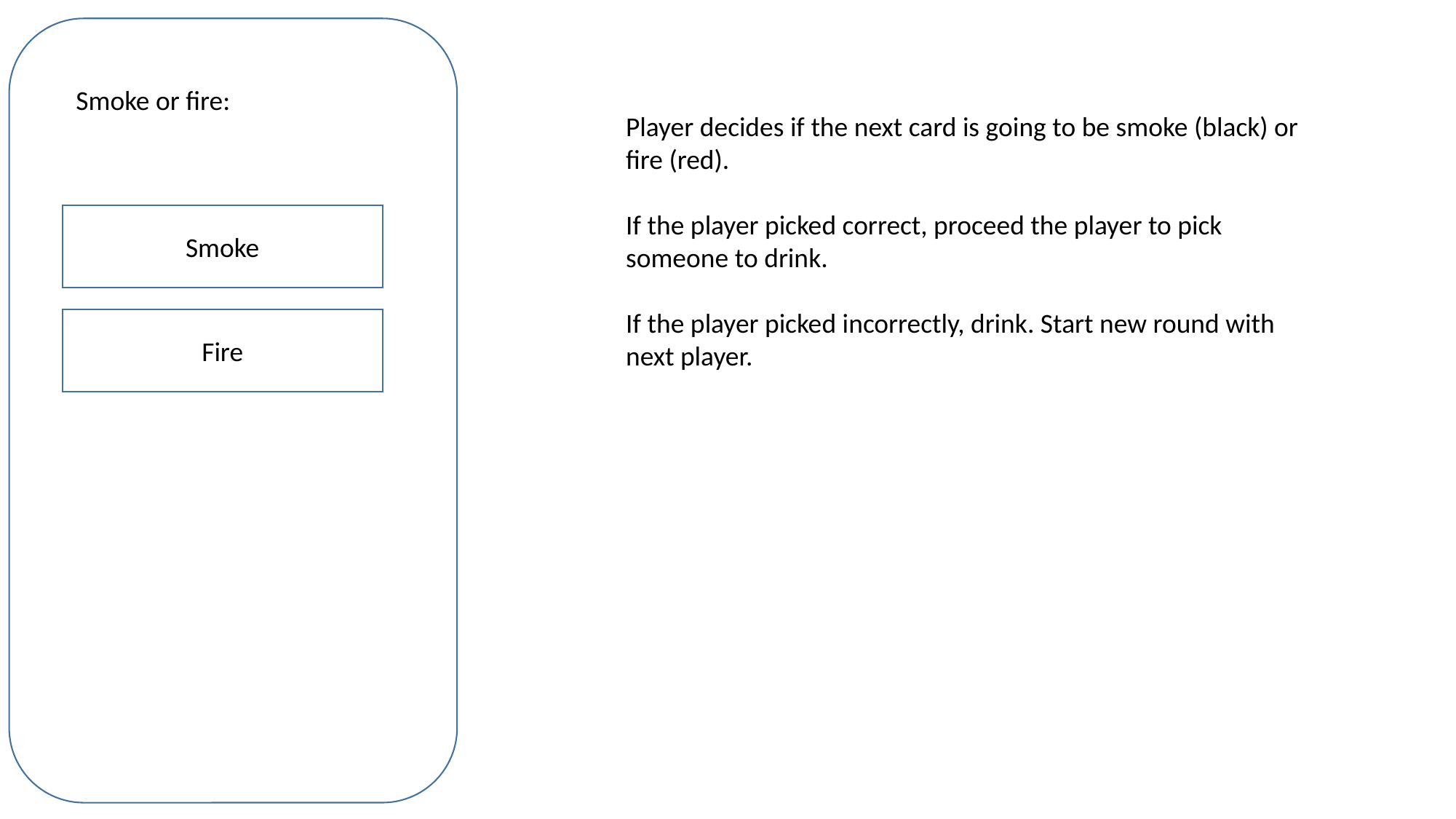

Smoke or fire:
Player decides if the next card is going to be smoke (black) or fire (red).

If the player picked correct, proceed the player to pick someone to drink.

If the player picked incorrectly, drink. Start new round with next player.
Smoke
Fire